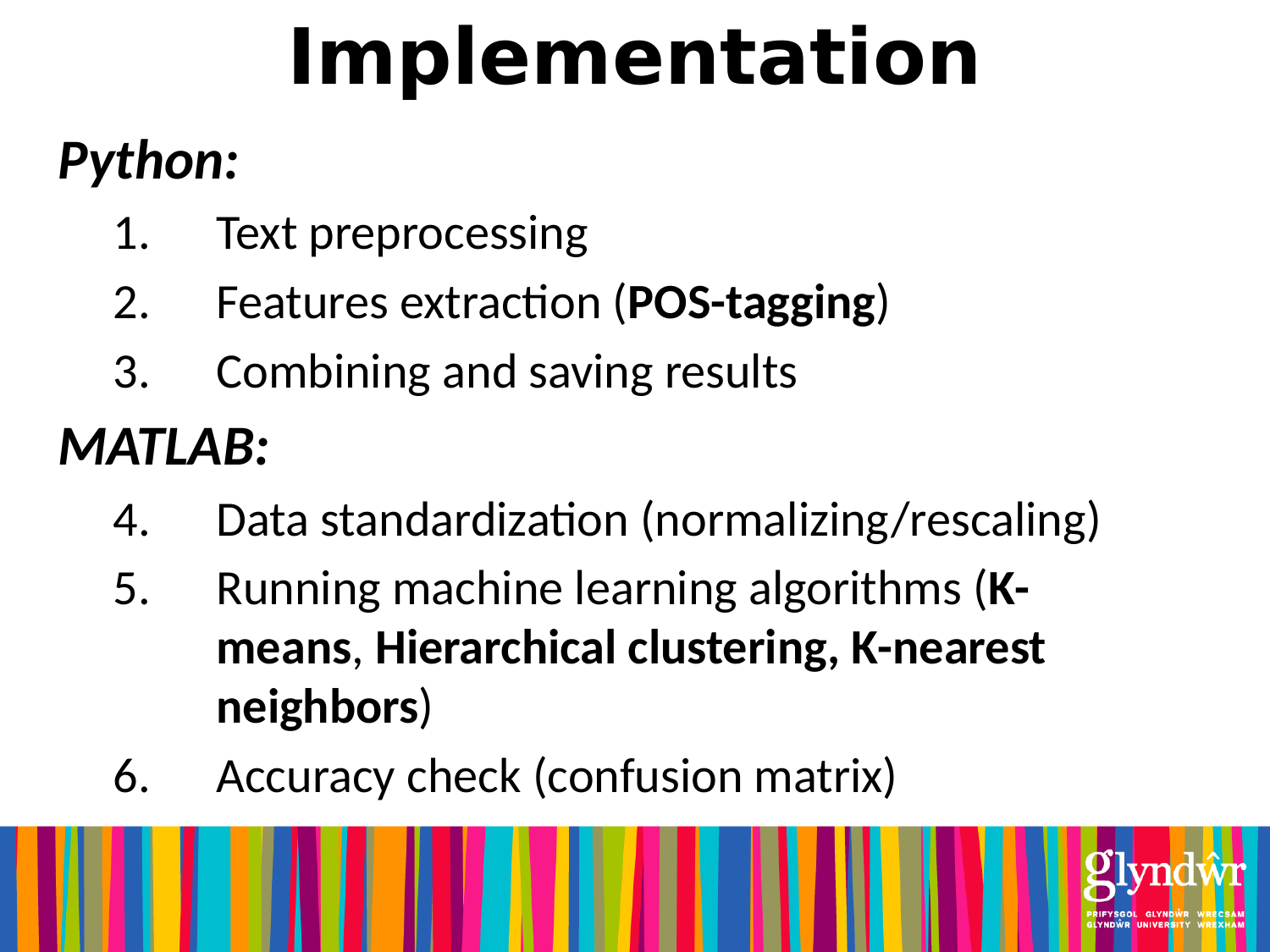

# Implementation
Python:
Text preprocessing
Features extraction (POS-tagging)
Combining and saving results
MATLAB:
Data standardization (normalizing/rescaling)
Running machine learning algorithms (K-means, Hierarchical clustering, K-nearest neighbors)
Accuracy check (confusion matrix)